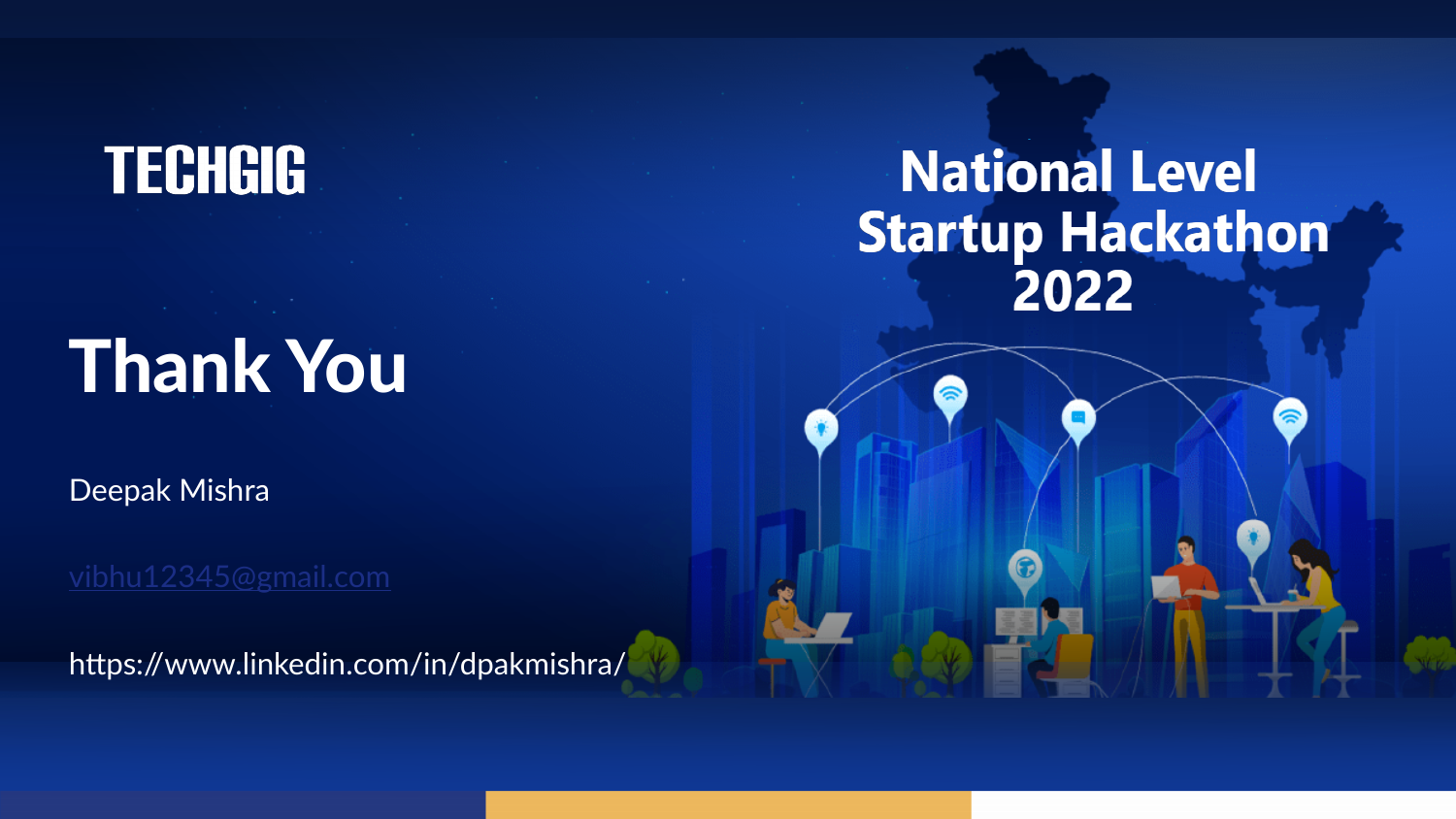

# Thank You
Deepak Mishra
vibhu12345@gmail.com
https://www.linkedin.com/in/dpakmishra/